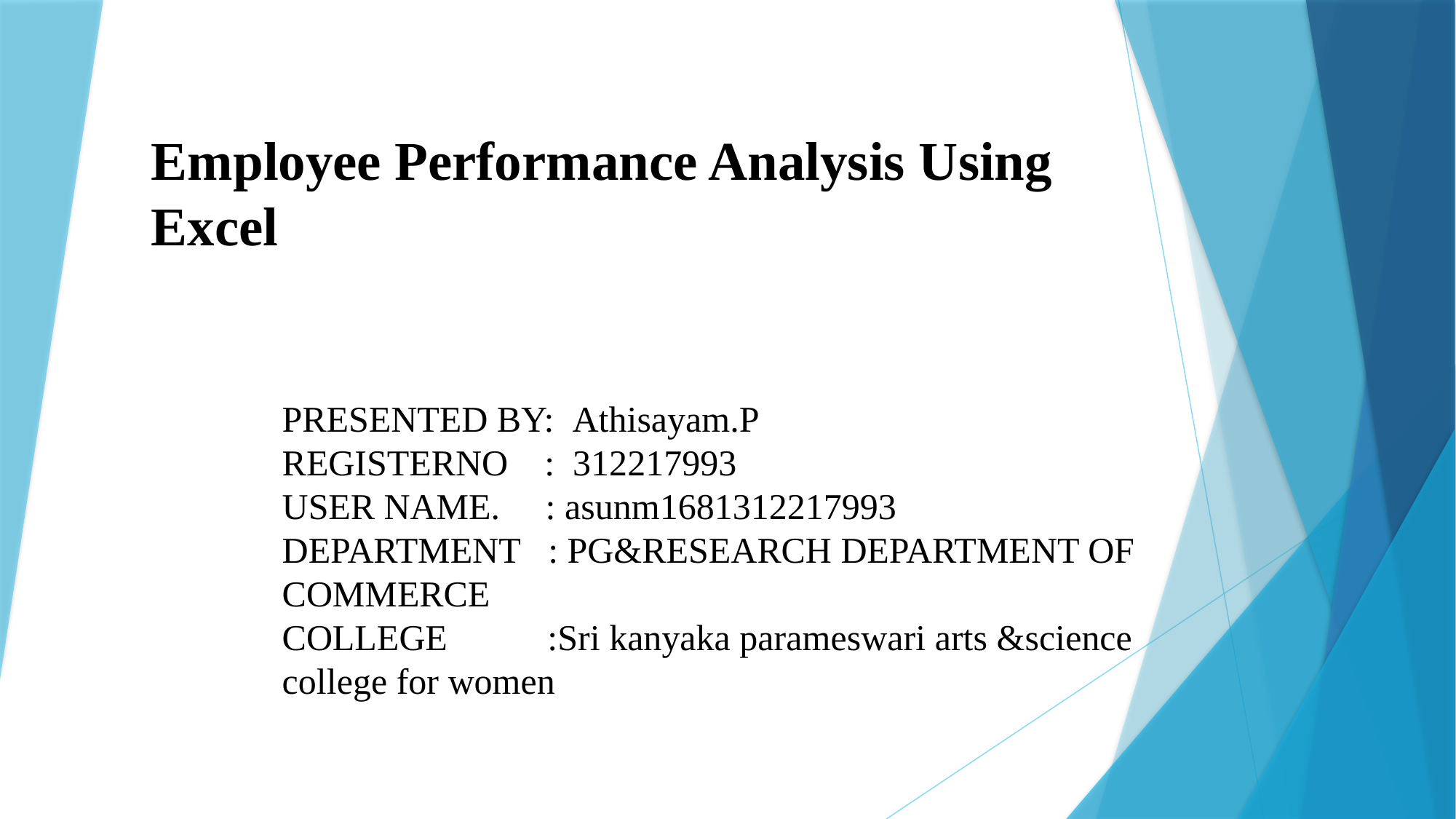

# Employee Performance Analysis Using Excel
PRESENTED BY:  Athisayam.P
REGISTERNO    :  312217993
USER NAME.     : asunm1681312217993
DEPARTMENT   : PG&RESEARCH DEPARTMENT OF COMMERCE
COLLEGE           :Sri kanyaka parameswari arts &science college for women